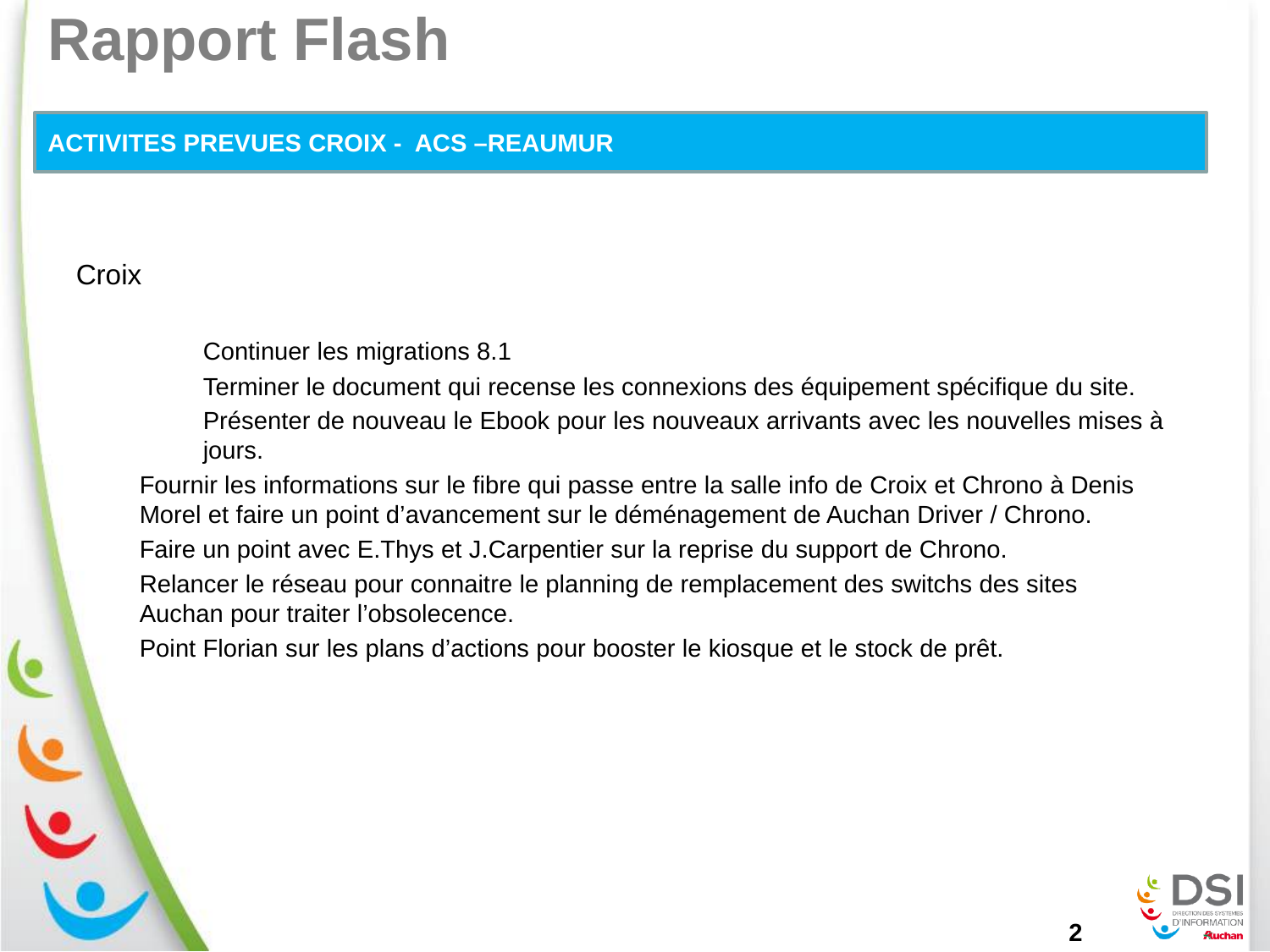

# Rapport Flash
ACTIVITES PREVUES CROIX -  ACS –REAUMUR

Croix

	Continuer les migrations 8.1
	Terminer le document qui recense les connexions des équipement spécifique du site.
	Présenter de nouveau le Ebook pour les nouveaux arrivants avec les nouvelles mises à 	jours.
	Fournir les informations sur le fibre qui passe entre la salle info de Croix et Chrono à Denis 	Morel et faire un point d’avancement sur le déménagement de Auchan Driver / Chrono.
	Faire un point avec E.Thys et J.Carpentier sur la reprise du support de Chrono.
	Relancer le réseau pour connaitre le planning de remplacement des switchs des sites 	Auchan pour traiter l’obsolecence.
	Point Florian sur les plans d’actions pour booster le kiosque et le stock de prêt.

2